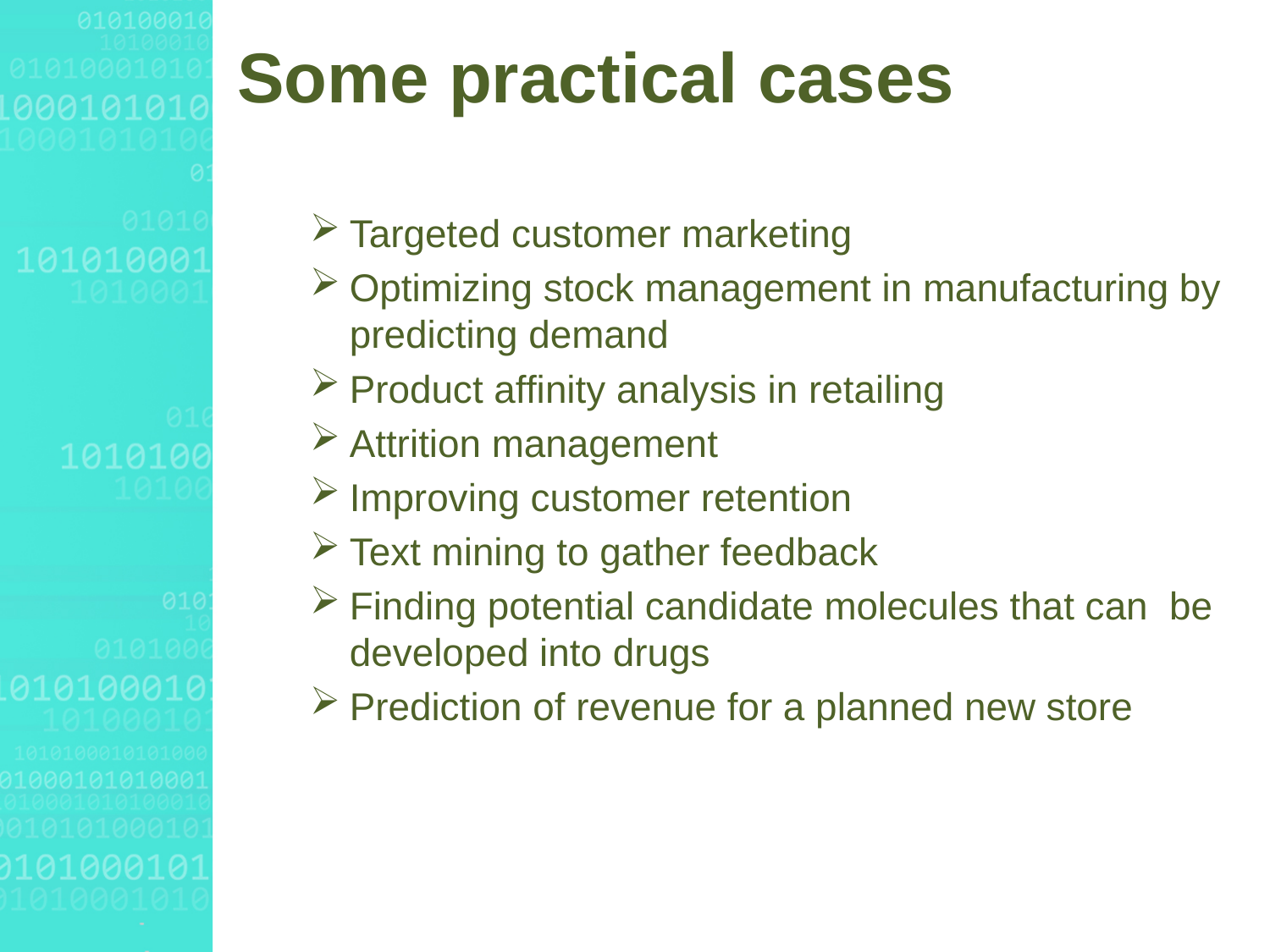

# Some practical cases

Targeted customer marketing
Optimizing stock management in manufacturing by predicting demand
Product affinity analysis in retailing
Attrition management
Improving customer retention
Text mining to gather feedback
Finding potential candidate molecules that can  be developed into drugs
Prediction of revenue for a planned new store